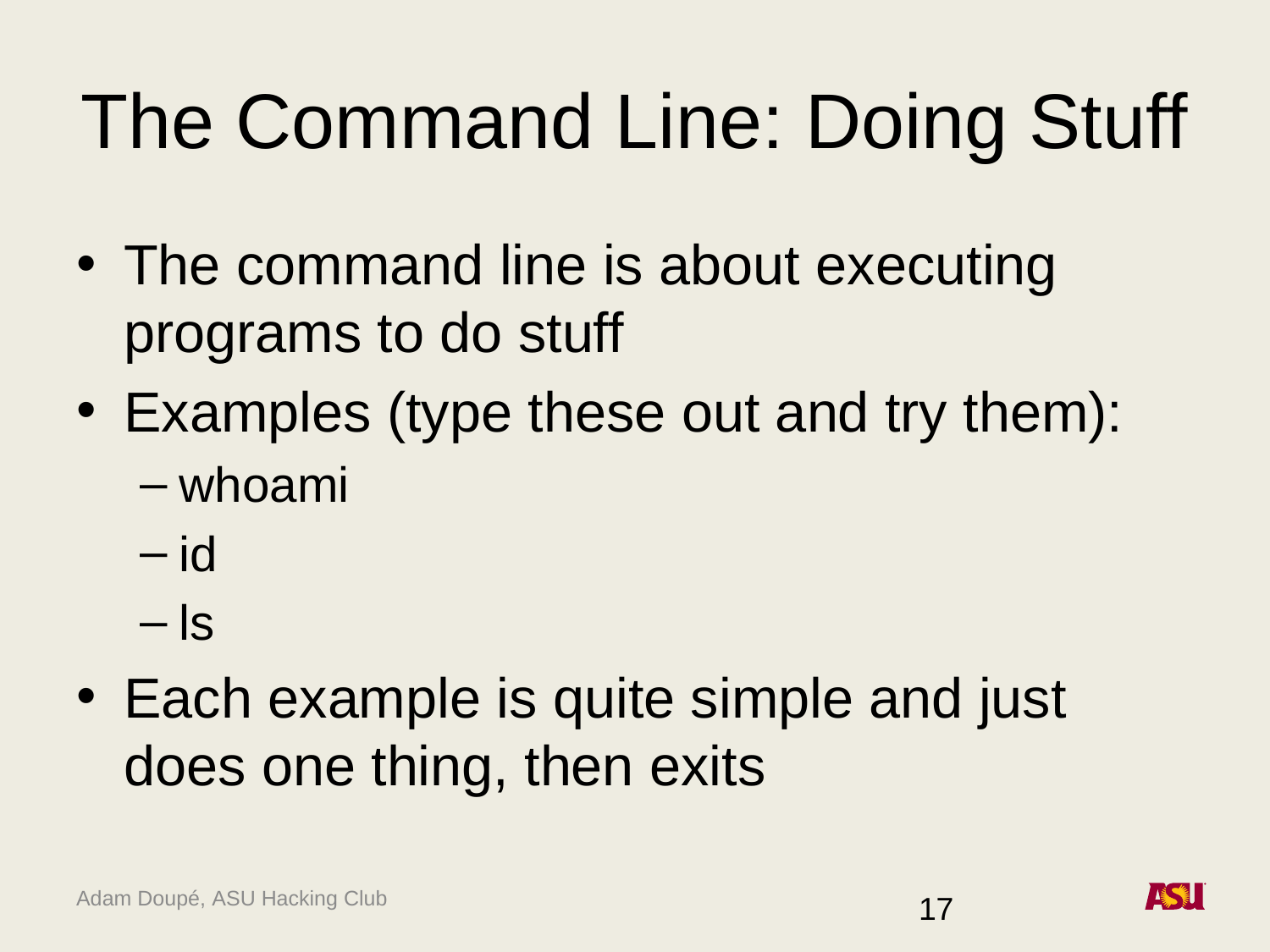

# The Command Line: Doing Stuff
The command line is about executing programs to do stuff
Examples (type these out and try them):
whoami
id
ls
Each example is quite simple and just does one thing, then exits

17